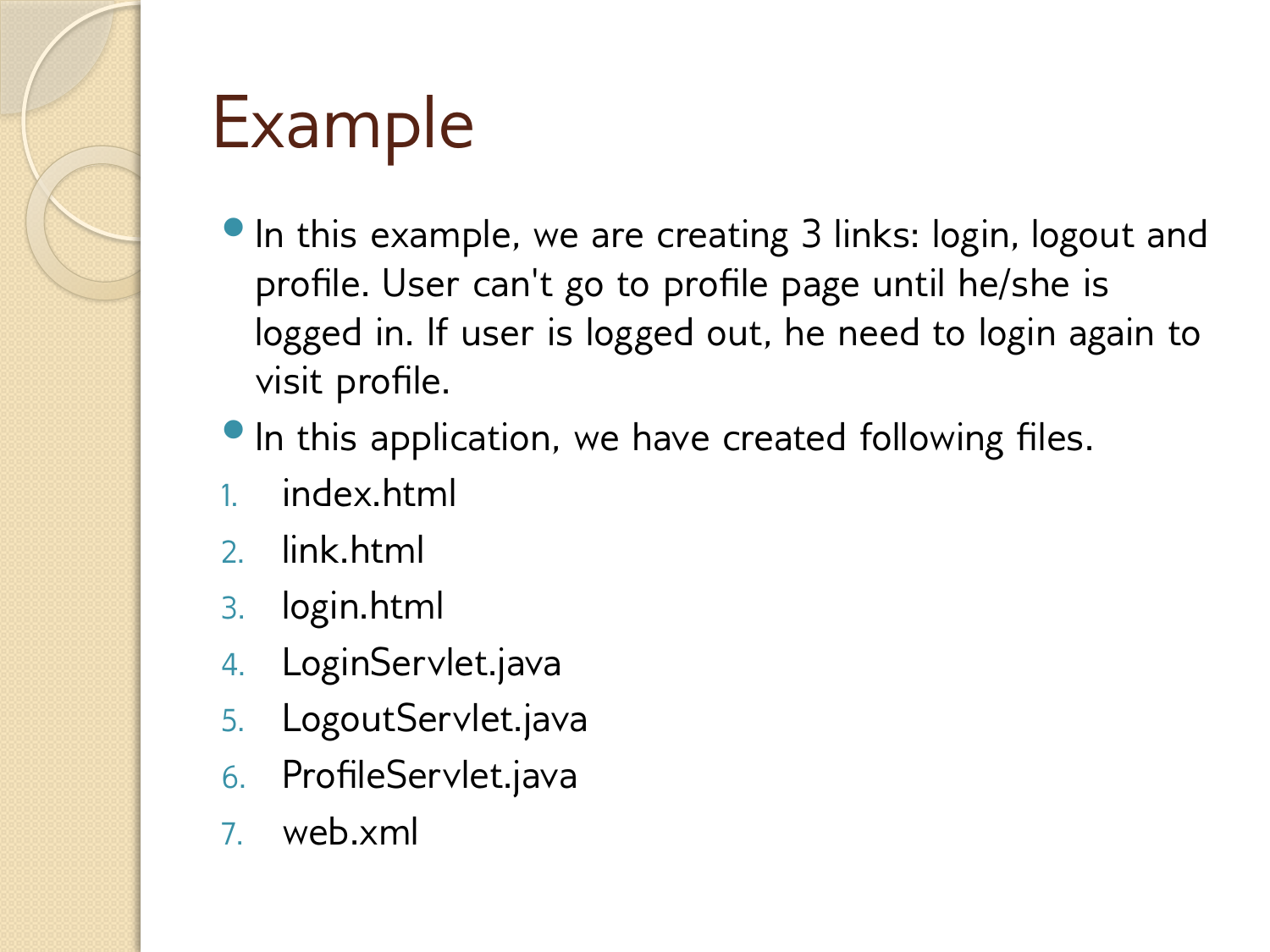

# Example
In this example, we are creating 3 links: login, logout and profile. User can't go to profile page until he/she is logged in. If user is logged out, he need to login again to visit profile.
In this application, we have created following files.
index.html
link.html
login.html
LoginServlet.java
LogoutServlet.java
ProfileServlet.java
web.xml